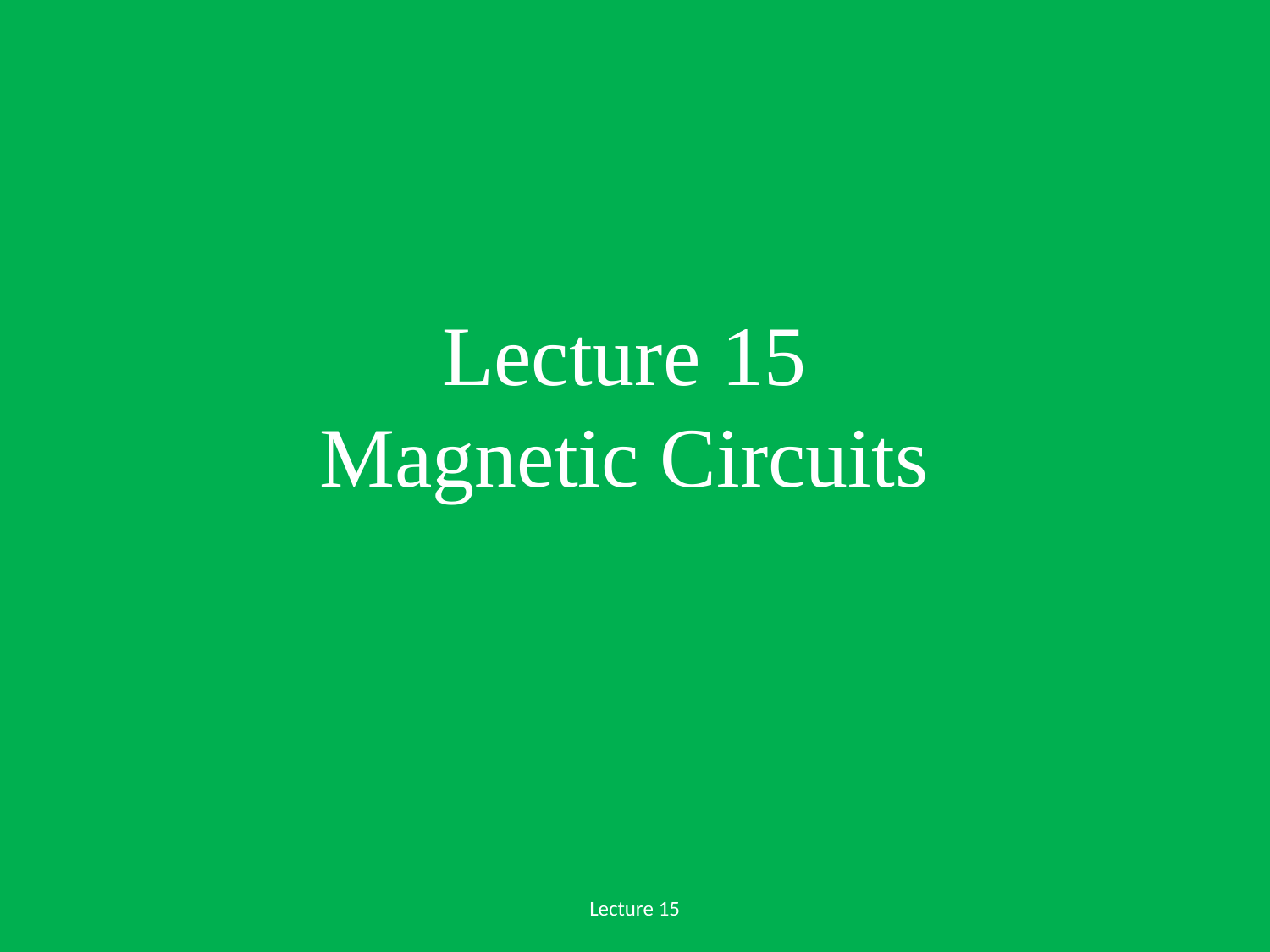

# Lecture 15 Magnetic Circuits

Lecture 15
1